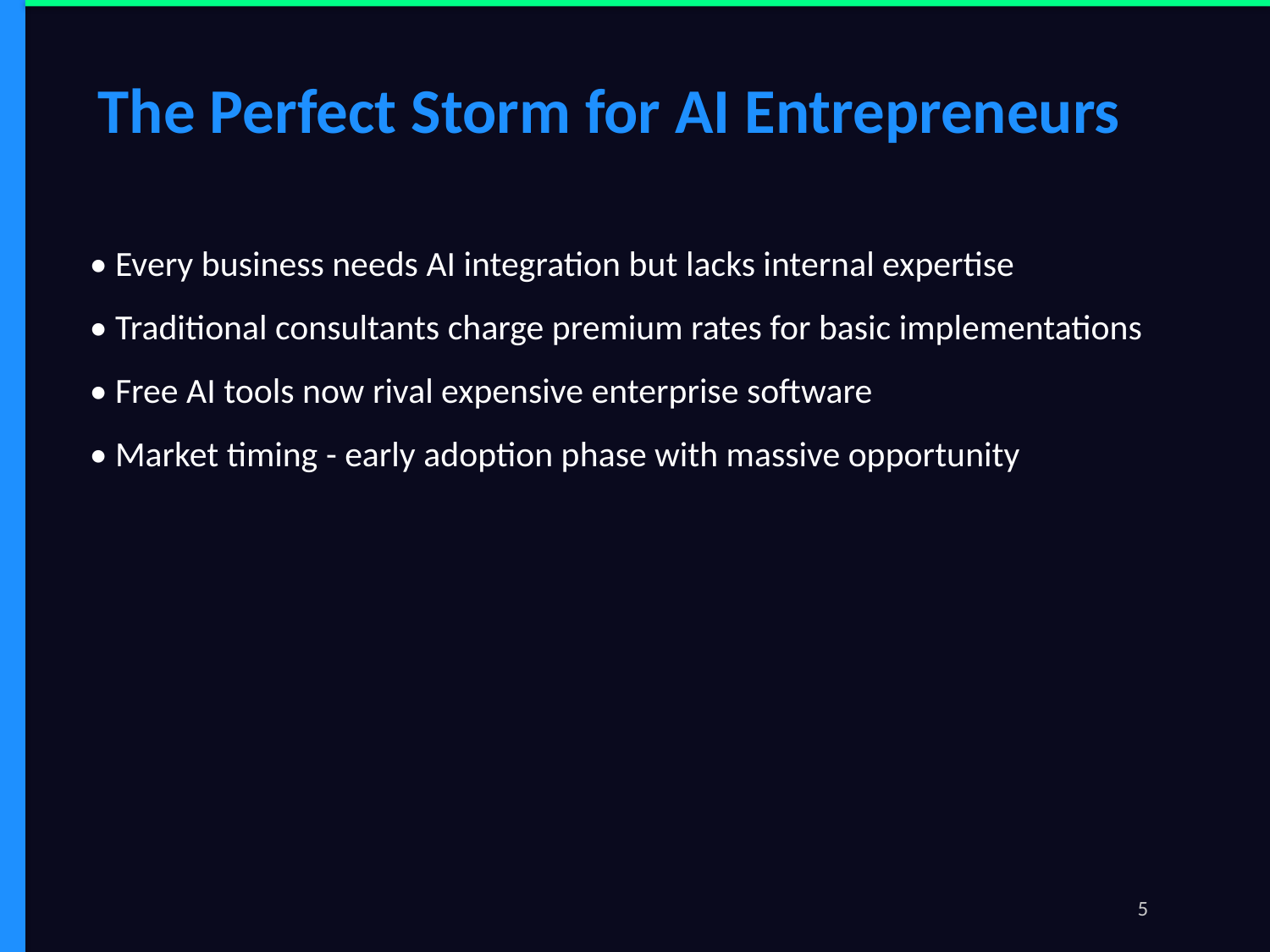

The Perfect Storm for AI Entrepreneurs
• Every business needs AI integration but lacks internal expertise
• Traditional consultants charge premium rates for basic implementations
• Free AI tools now rival expensive enterprise software
• Market timing - early adoption phase with massive opportunity
5